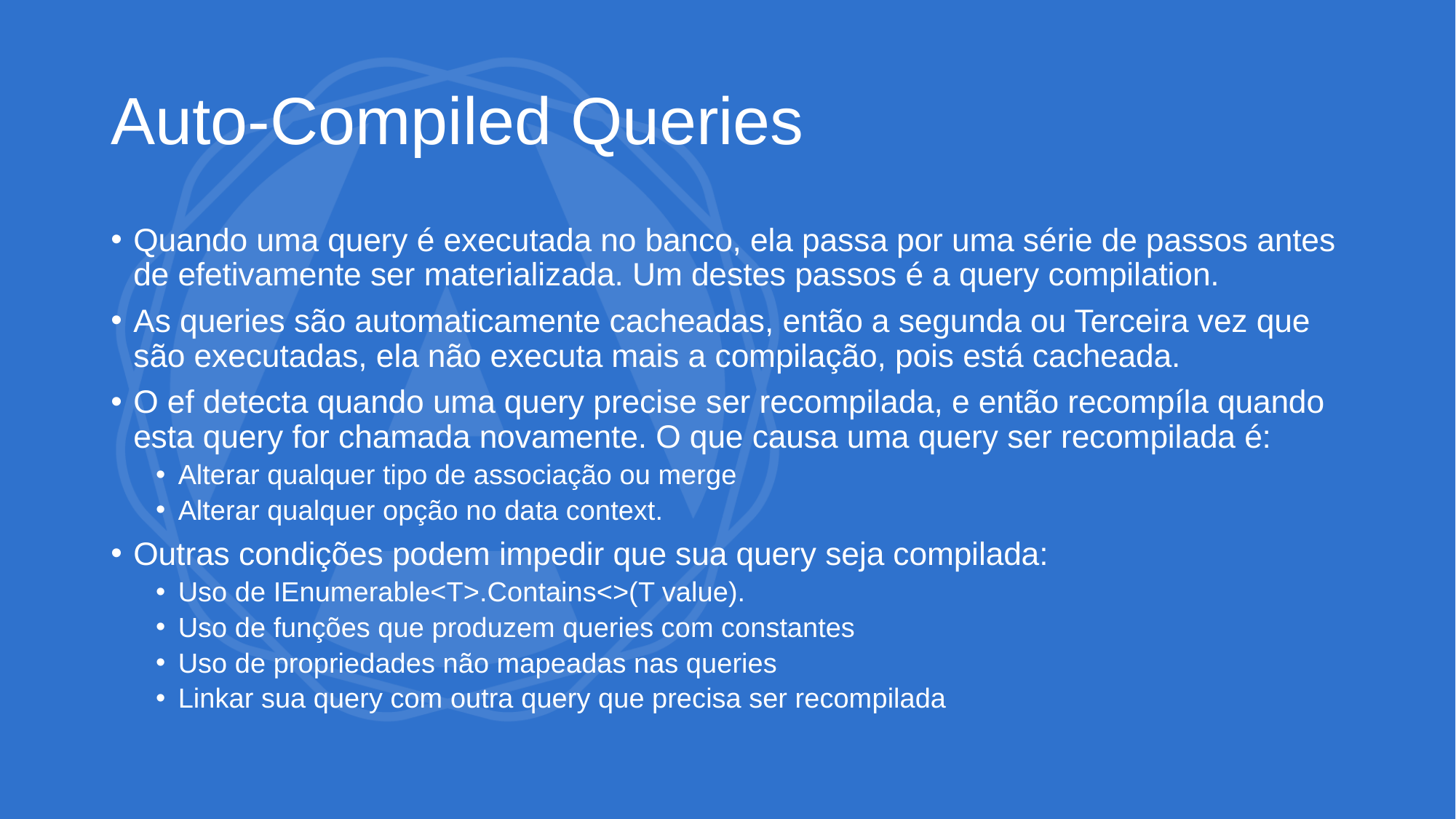

# Auto-Compiled Queries
Quando uma query é executada no banco, ela passa por uma série de passos antes de efetivamente ser materializada. Um destes passos é a query compilation.
As queries são automaticamente cacheadas, então a segunda ou Terceira vez que são executadas, ela não executa mais a compilação, pois está cacheada.
O ef detecta quando uma query precise ser recompilada, e então recompíla quando esta query for chamada novamente. O que causa uma query ser recompilada é:
Alterar qualquer tipo de associação ou merge
Alterar qualquer opção no data context.
Outras condições podem impedir que sua query seja compilada:
Uso de IEnumerable<T>.Contains<>(T value).
Uso de funções que produzem queries com constantes
Uso de propriedades não mapeadas nas queries
Linkar sua query com outra query que precisa ser recompilada